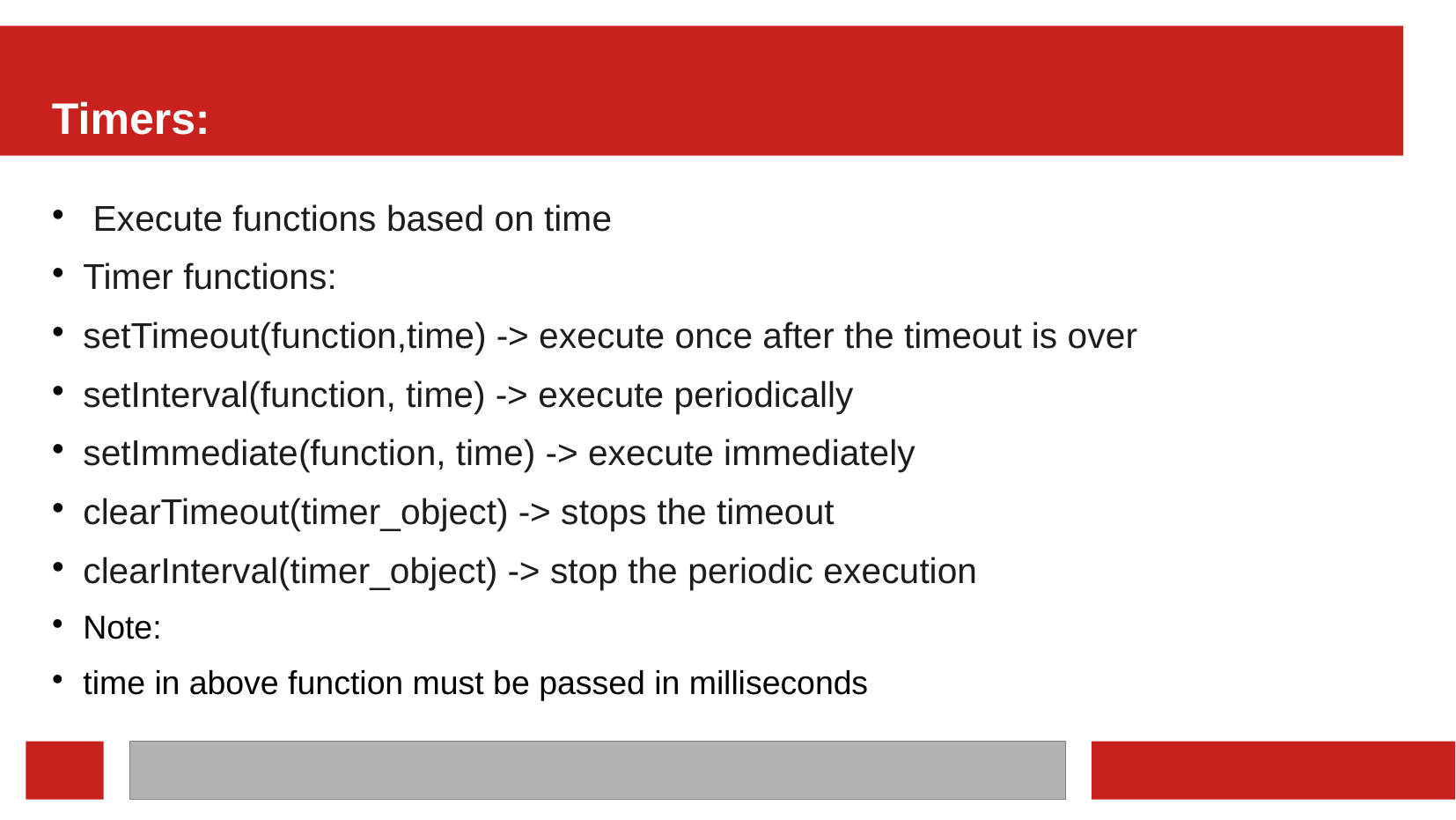

Timers:
 Execute functions based on time
Timer functions:
setTimeout(function,time) -> execute once after the timeout is over
setInterval(function, time) -> execute periodically
setImmediate(function, time) -> execute immediately
clearTimeout(timer_object) -> stops the timeout
clearInterval(timer_object) -> stop the periodic execution
Note:
time in above function must be passed in milliseconds